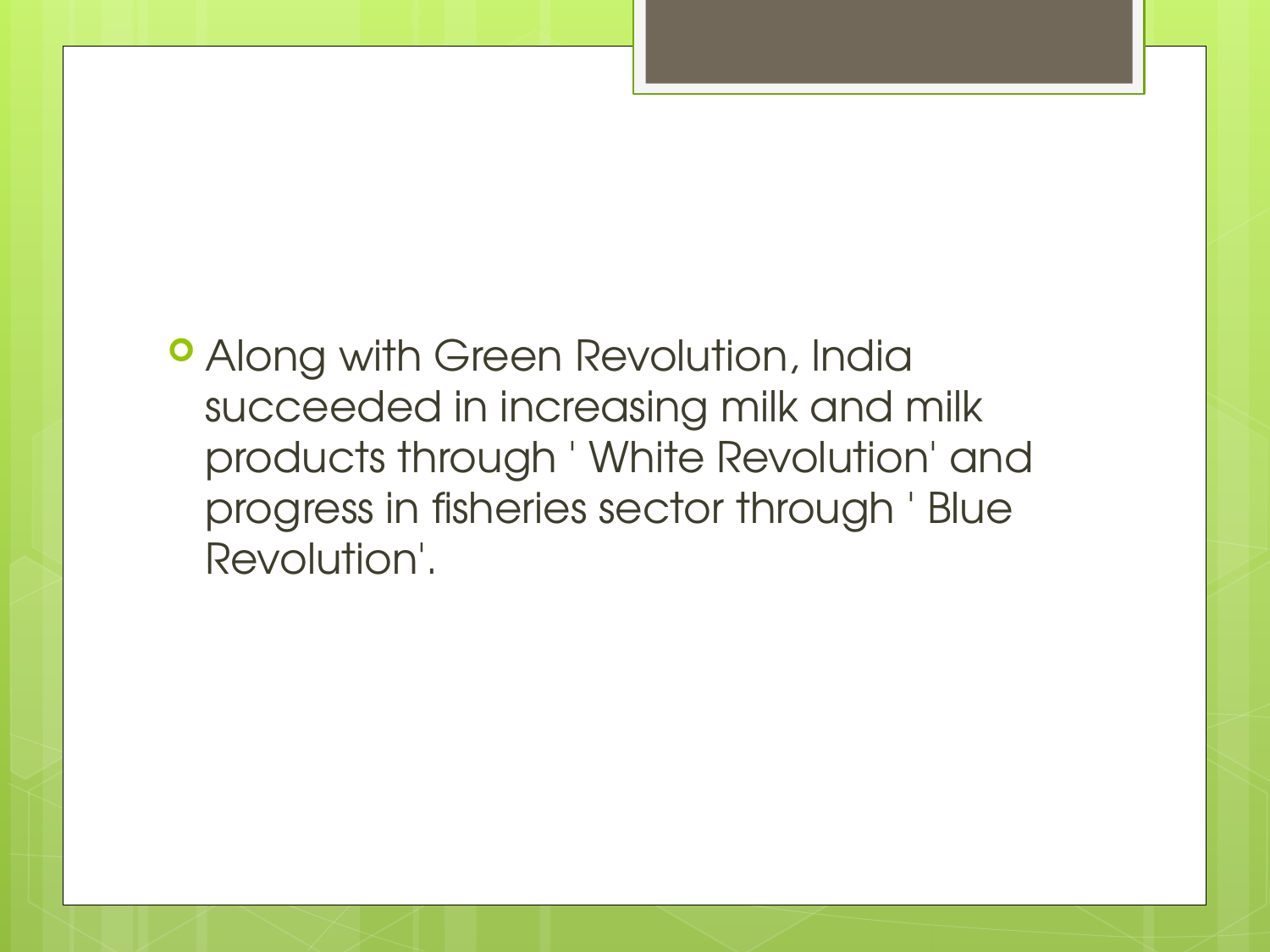

#
Along with Green Revolution, India succeeded in increasing milk and milk products through ' White Revolution' and progress in fisheries sector through ' Blue Revolution'.